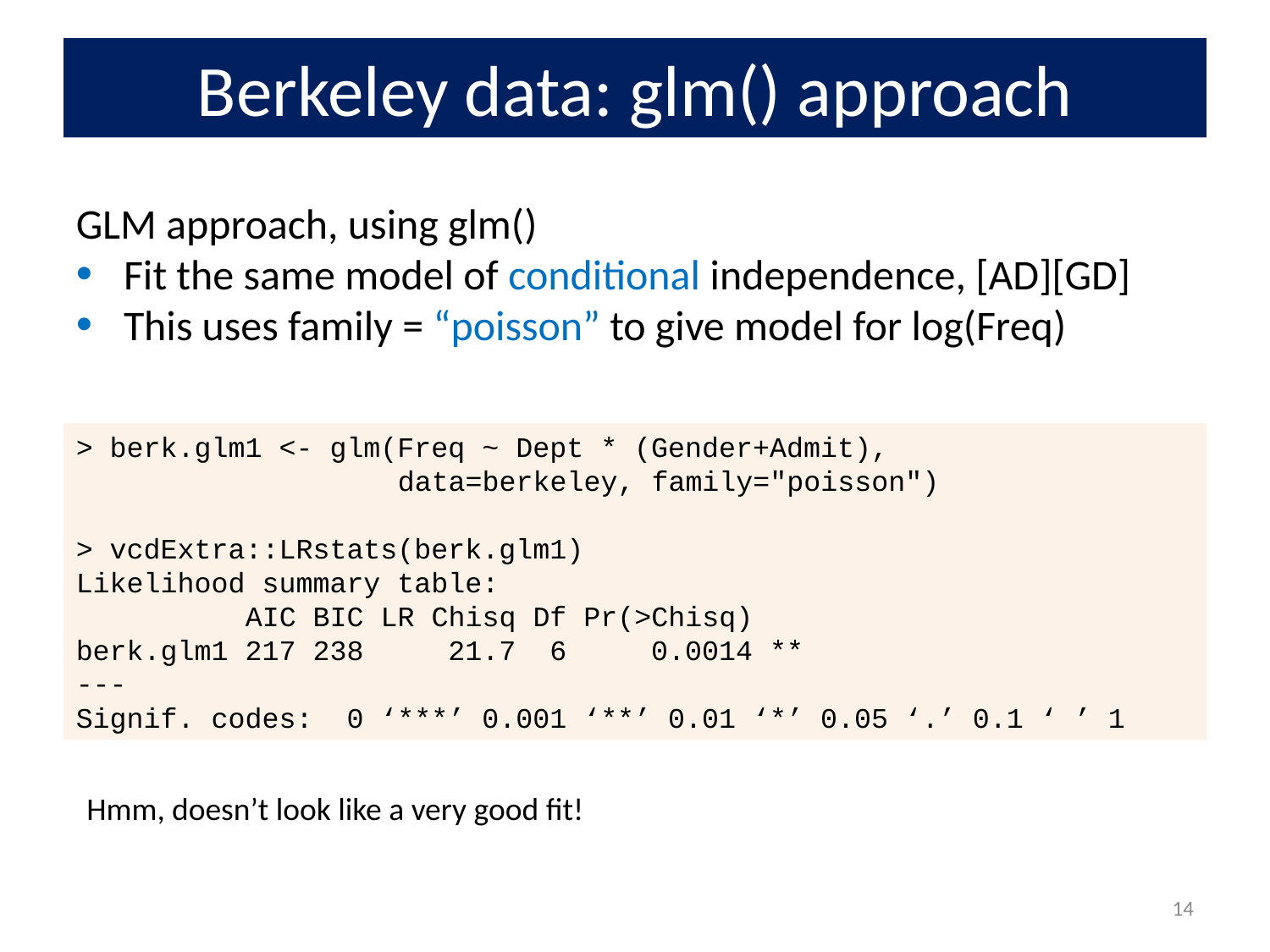

# Berkeley data: glm() approach
GLM approach, using glm()
Fit the same model of conditional independence, [AD][GD]
This uses family = “poisson” to give model for log(Freq)
> berk.glm1 <- glm(Freq ~ Dept * (Gender+Admit),
                   data=berkeley, family="poisson")

> vcdExtra::LRstats(berk.glm1)
Likelihood summary table:
          AIC BIC LR Chisq Df Pr(>Chisq)
berk.glm1 217 238     21.7  6     0.0014 **
---
Signif. codes:  0 ‘***’ 0.001 ‘**’ 0.01 ‘*’ 0.05 ‘.’ 0.1 ‘ ’ 1
Hmm, doesn’t look like a very good fit!
14